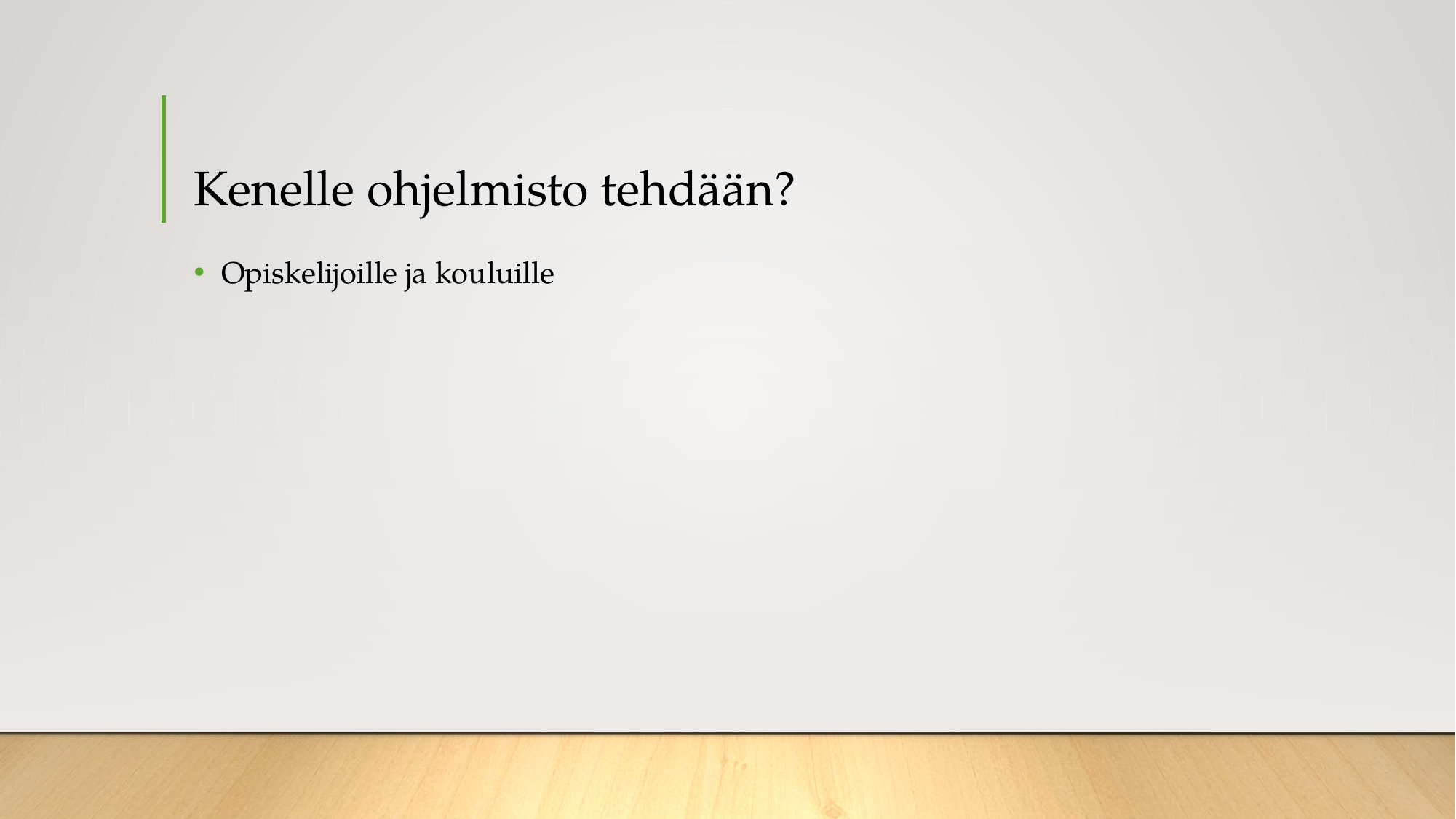

# Kenelle ohjelmisto tehdään?
Opiskelijoille ja kouluille